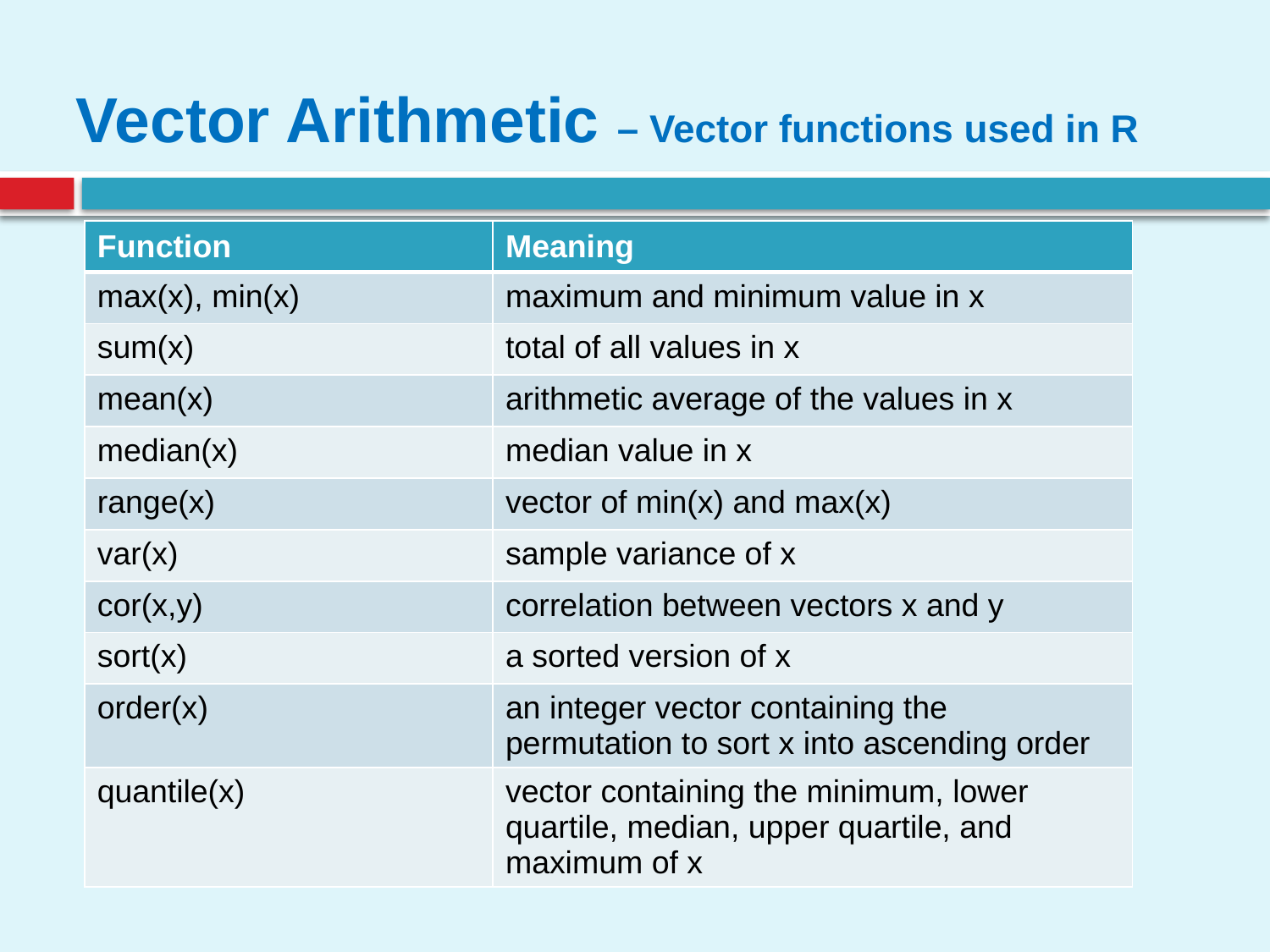

# Vector Arithmetic – Vector functions used in R
| Function | Meaning |
| --- | --- |
| max(x), min(x) | maximum and minimum value in x |
| sum(x) | total of all values in x |
| mean(x) | arithmetic average of the values in x |
| median(x) | median value in x |
| range(x) | vector of min(x) and max(x) |
| var(x) | sample variance of x |
| cor(x,y) | correlation between vectors x and y |
| sort(x) | a sorted version of x |
| order(x) | an integer vector containing the permutation to sort x into ascending order |
| quantile(x) | vector containing the minimum, lower quartile, median, upper quartile, and maximum of x |